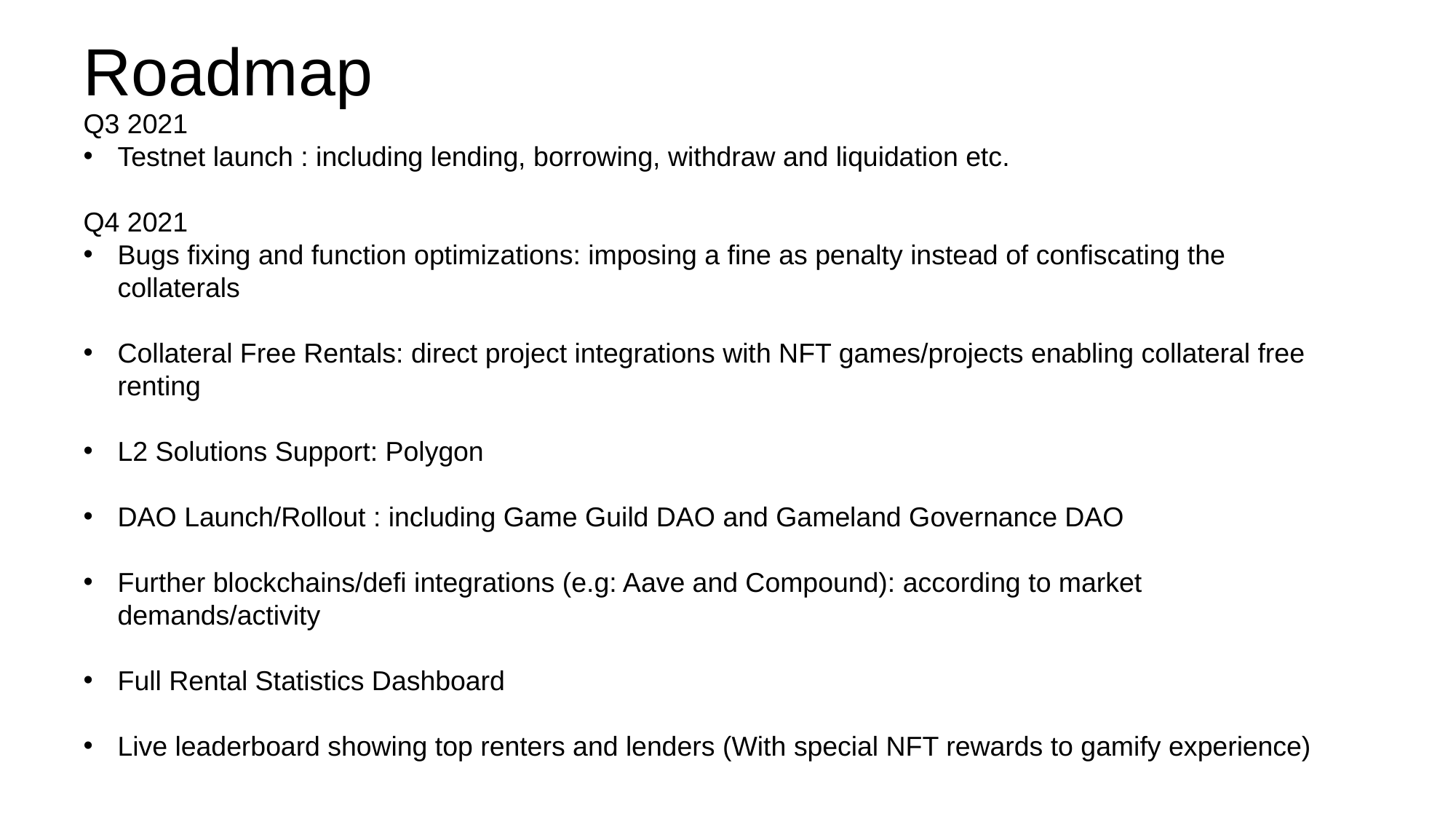

# Roadmap
Q3 2021
Testnet launch : including lending, borrowing, withdraw and liquidation etc.

Q4 2021
Bugs fixing and function optimizations: imposing a fine as penalty instead of confiscating the collaterals

Collateral Free Rentals: direct project integrations with NFT games/projects enabling collateral free renting

L2 Solutions Support: Polygon

DAO Launch/Rollout : including Game Guild DAO and Gameland Governance DAO

Further blockchains/defi integrations (e.g: Aave and Compound): according to market demands/activity

Full Rental Statistics Dashboard

Live leaderboard showing top renters and lenders (With special NFT rewards to gamify experience)